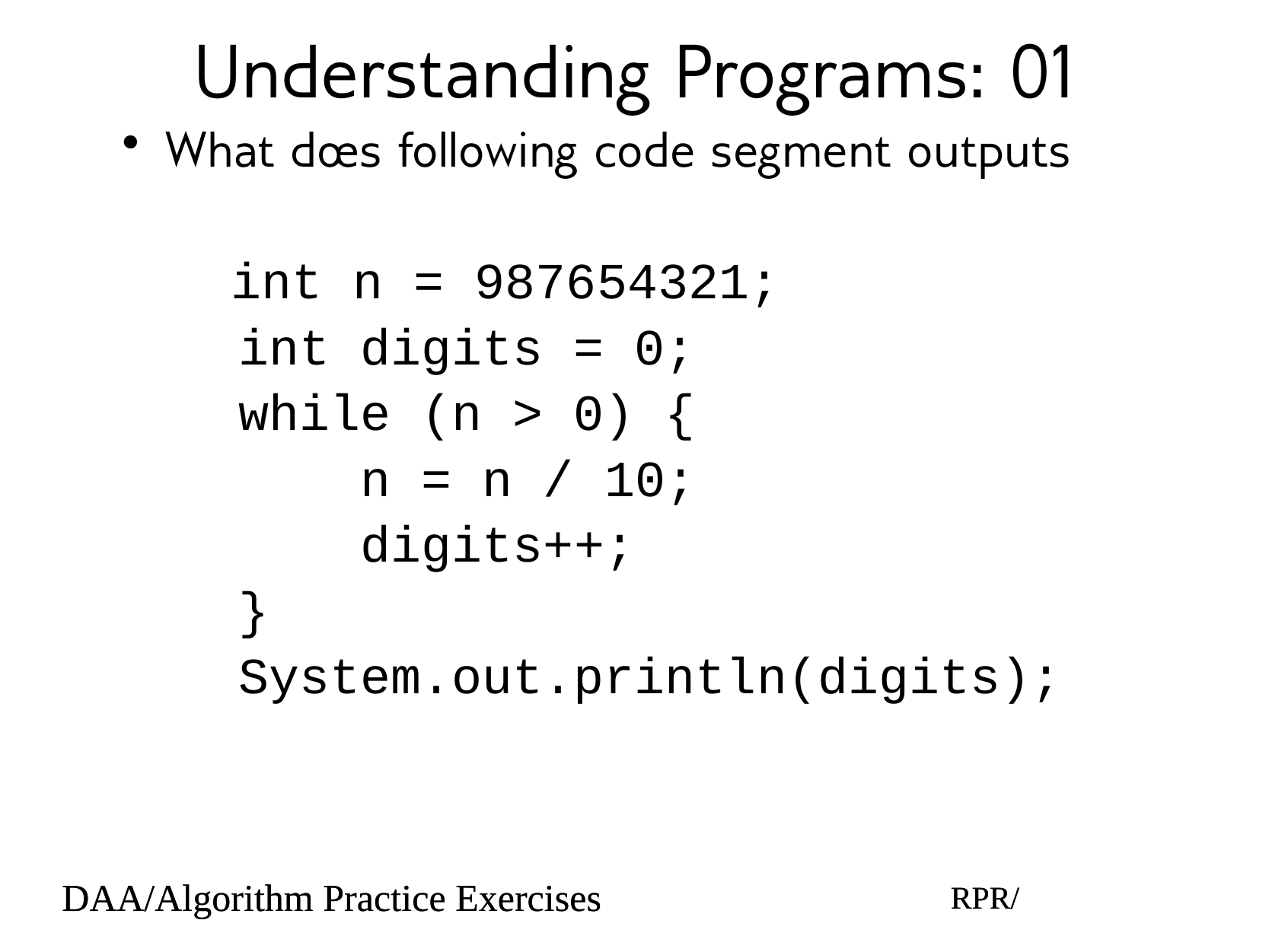

# Understanding Programs: 01
What does following code segment outputs

int n = 987654321;
    int digits = 0;
    while (n > 0) {
        n = n / 10;
        digits++;
    }
    System.out.println(digits);

DAA/Algorithm Practice Exercises
RPR/
3